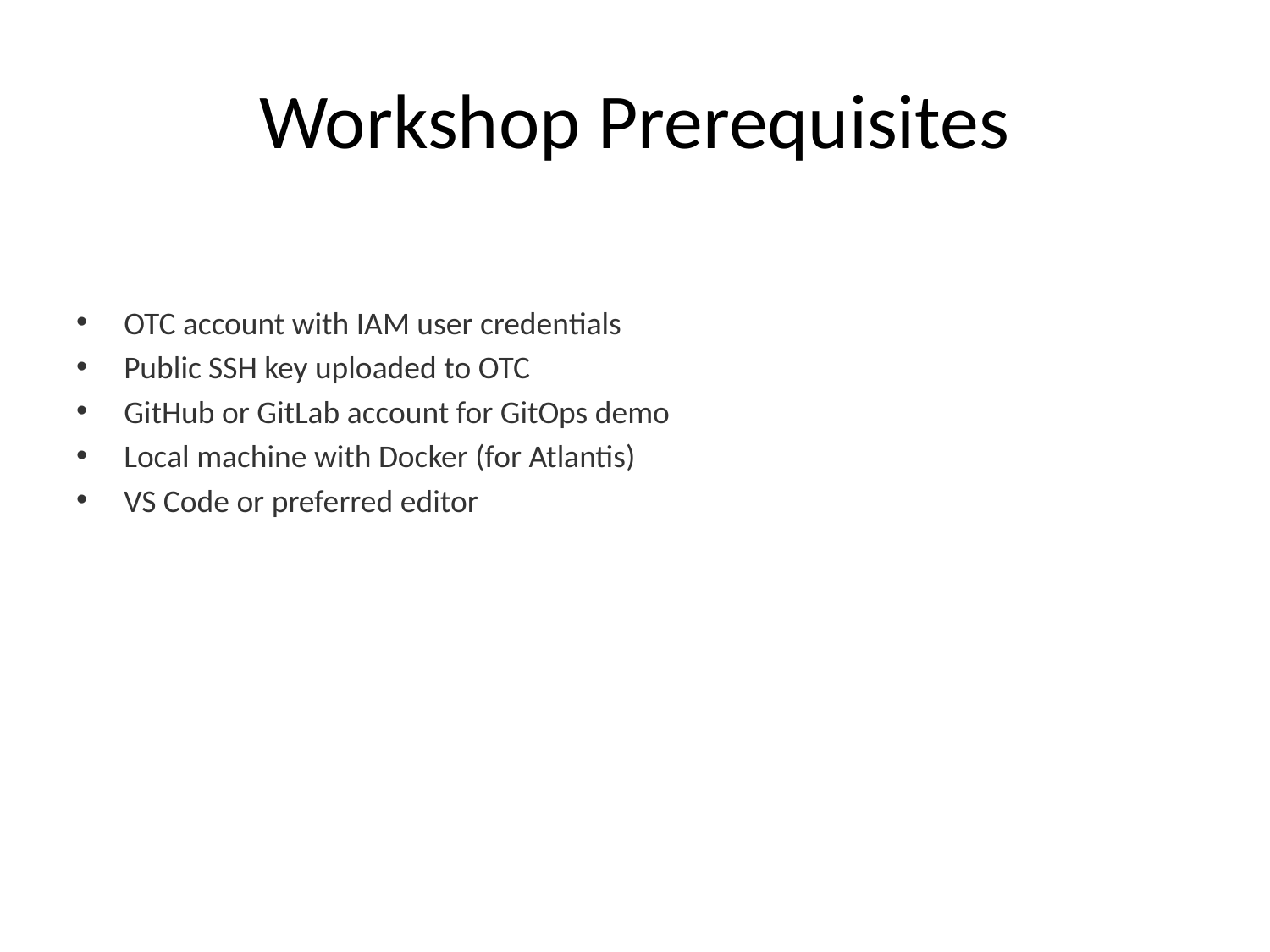

# Workshop Prerequisites

OTC account with IAM user credentials
Public SSH key uploaded to OTC
GitHub or GitLab account for GitOps demo
Local machine with Docker (for Atlantis)
VS Code or preferred editor